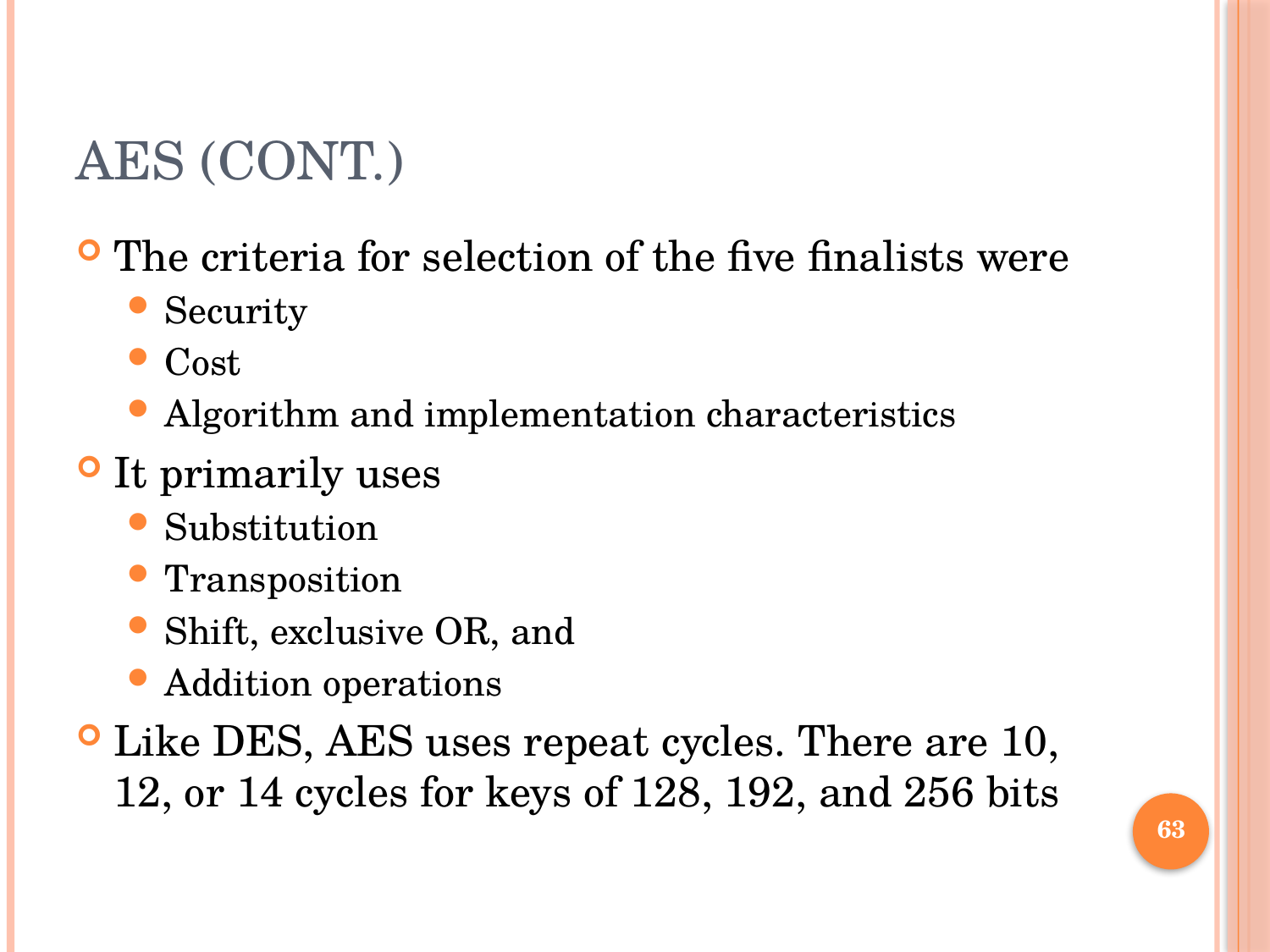

# AES (cont.)
The criteria for selection of the five finalists were
Security
Cost
Algorithm and implementation characteristics
It primarily uses
Substitution
Transposition
Shift, exclusive OR, and
Addition operations
Like DES, AES uses repeat cycles. There are 10, 12, or 14 cycles for keys of 128, 192, and 256 bits
63